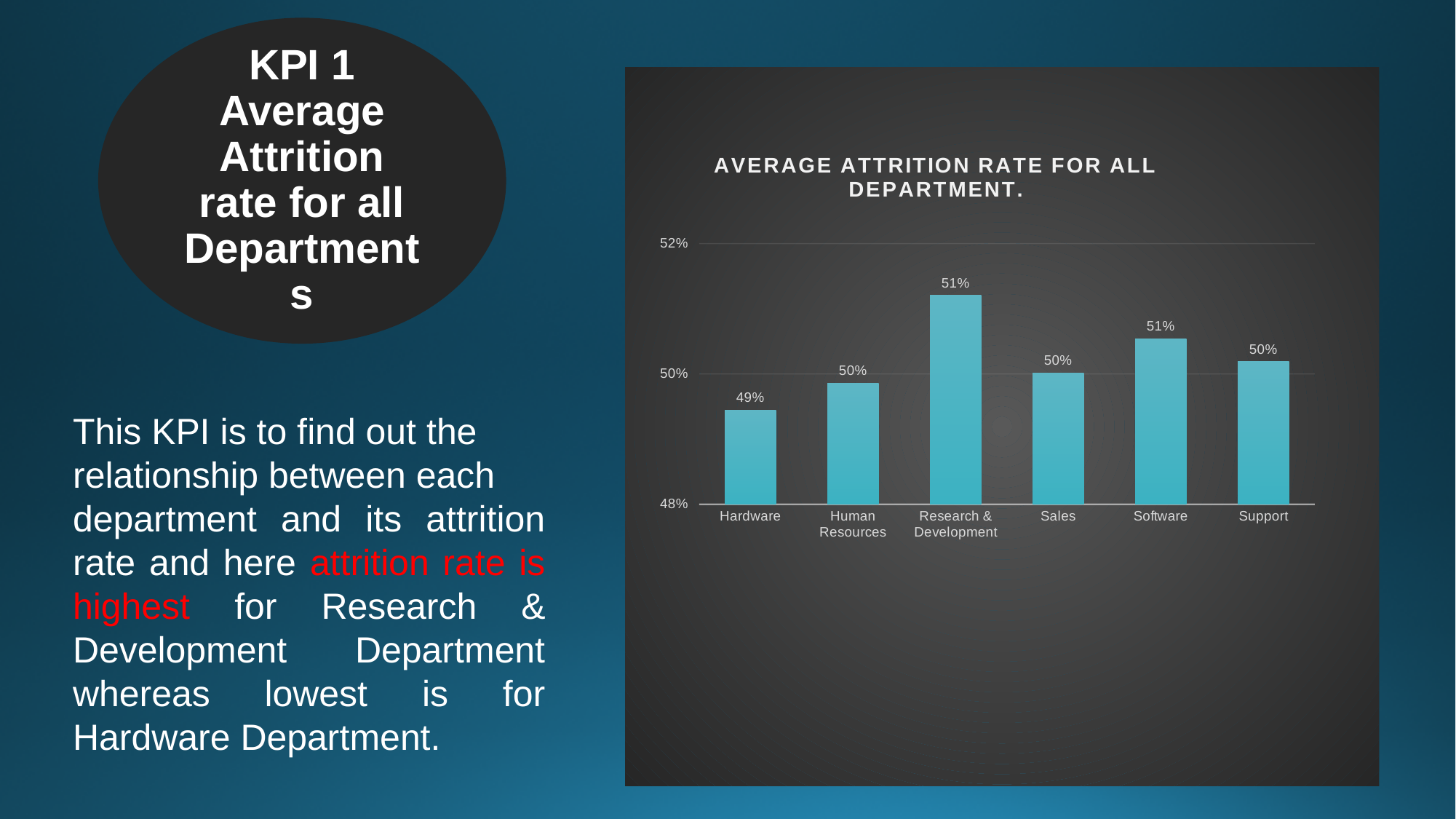

KPI 1
Average Attrition rate for all Departments

### Chart: AVERAGE ATTRITION RATE FOR ALL DEPARTMENT.

| Category | Total |
|---|---|
| Hardware | 0.4944301628106255 |
| Human Resources | 0.49857448325017817 |
| Research & Development | 0.5120807789397764 |
| Sales | 0.5001774517922631 |
| Software | 0.5053982725527831 |
| Support | 0.5018663455749548 |
This KPI is to find out the
relationship between each
department and its attrition rate and here attrition rate is highest for Research & Development Department whereas lowest is for Hardware Department.